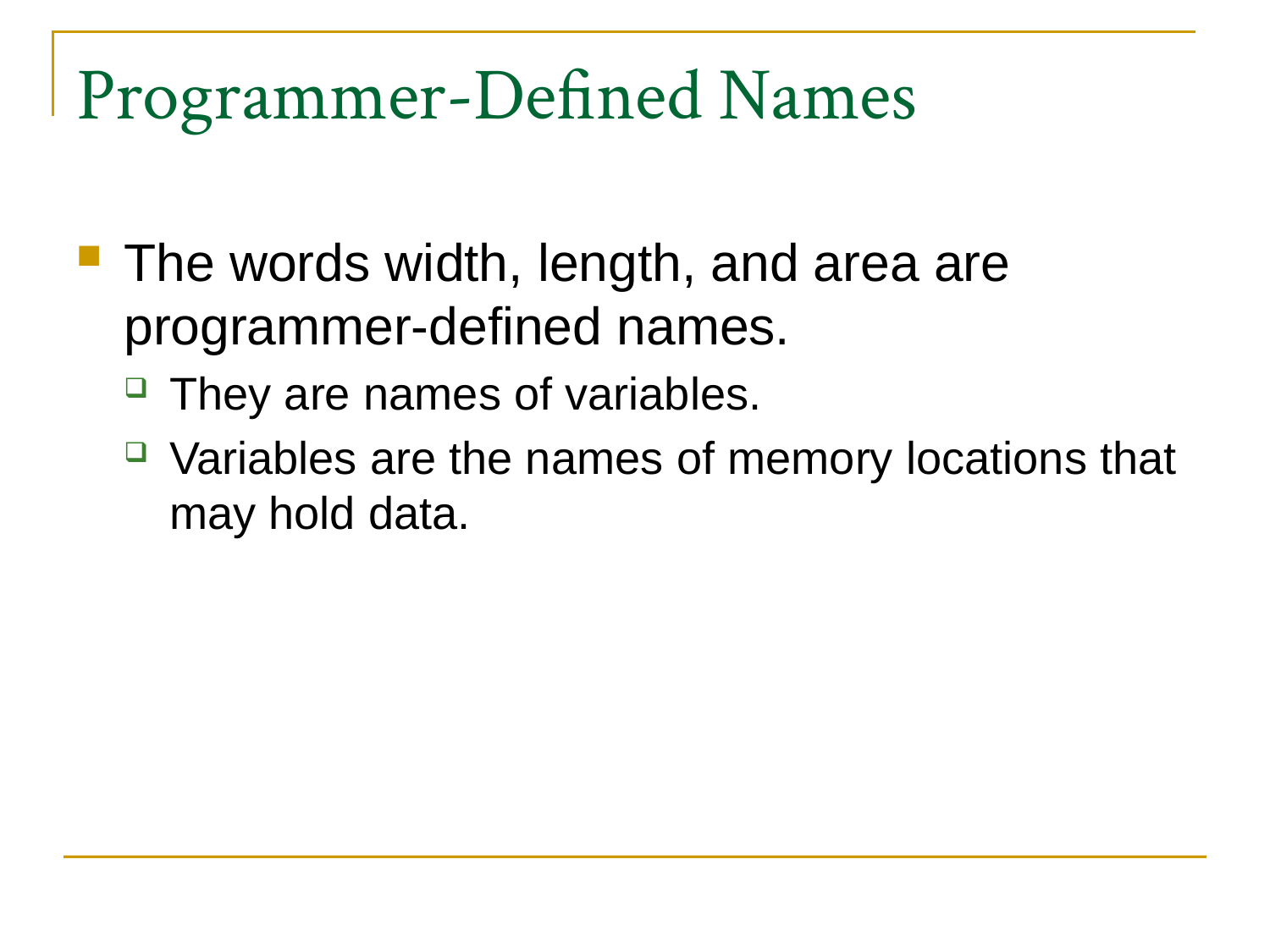

# Programmer-Defined Names
The words width, length, and area are programmer-defined names.
They are names of variables.
Variables are the names of memory locations that may hold data.